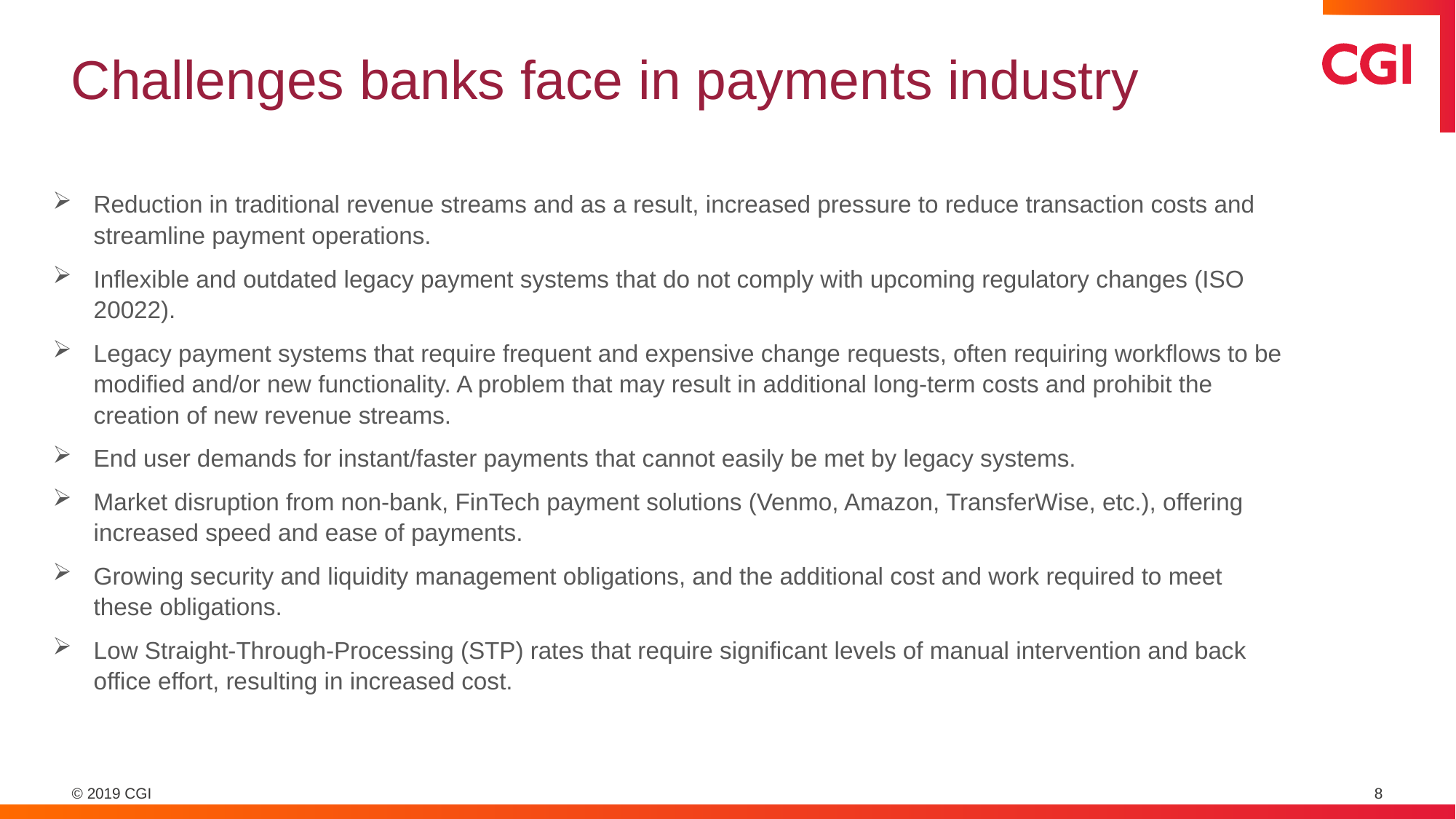

# Challenges banks face in payments industry
Reduction in traditional revenue streams and as a result, increased pressure to reduce transaction costs and streamline payment operations.
Inflexible and outdated legacy payment systems that do not comply with upcoming regulatory changes (ISO 20022).
Legacy payment systems that require frequent and expensive change requests, often requiring workflows to be modified and/or new functionality. A problem that may result in additional long-term costs and prohibit the creation of new revenue streams.
End user demands for instant/faster payments that cannot easily be met by legacy systems.
Market disruption from non-bank, FinTech payment solutions (Venmo, Amazon, TransferWise, etc.), offering increased speed and ease of payments.
Growing security and liquidity management obligations, and the additional cost and work required to meet these obligations.
Low Straight-Through-Processing (STP) rates that require significant levels of manual intervention and back office effort, resulting in increased cost.

8